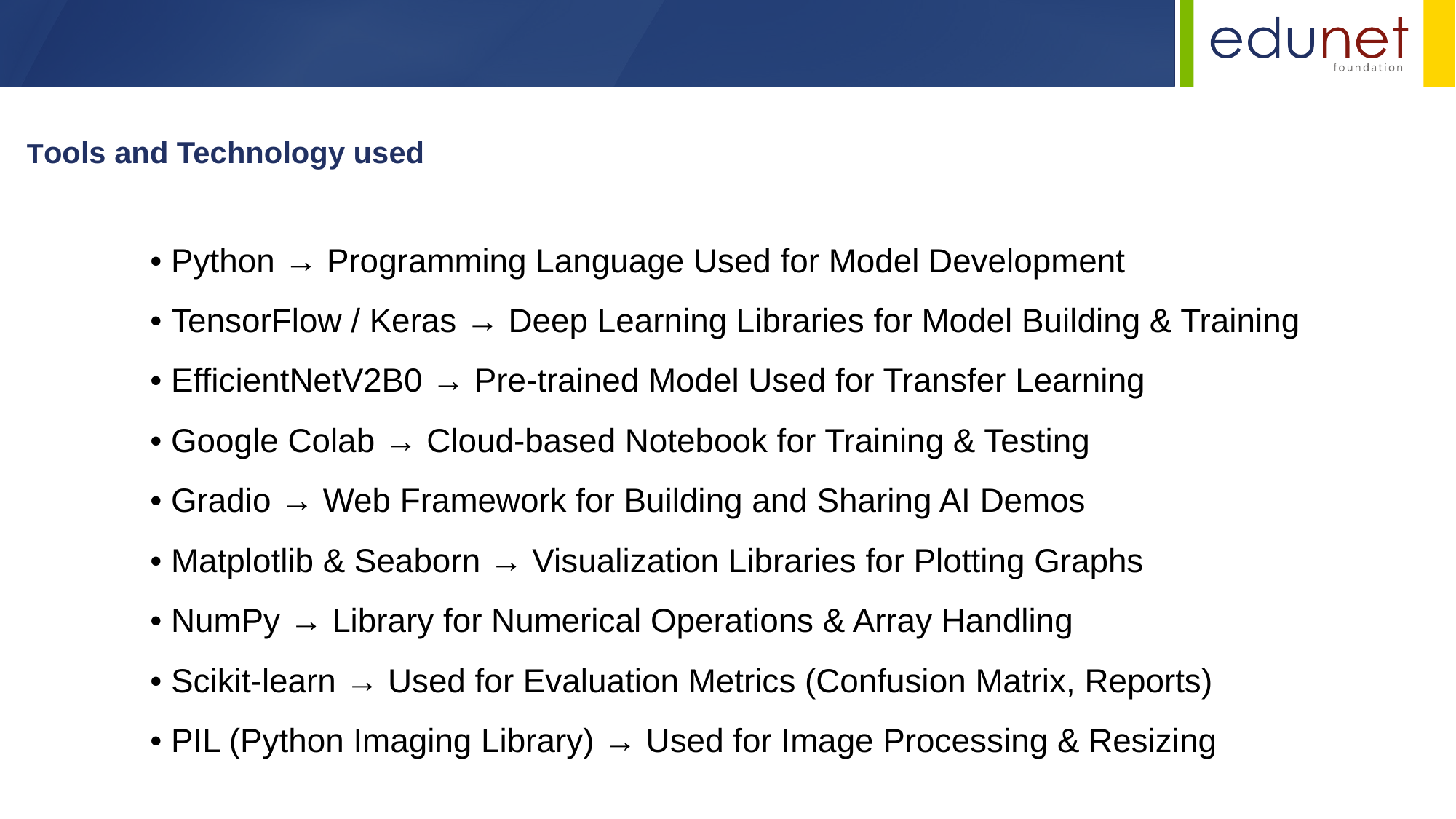

Tools and Technology used
• Python → Programming Language Used for Model Development
• TensorFlow / Keras → Deep Learning Libraries for Model Building & Training
• EfficientNetV2B0 → Pre-trained Model Used for Transfer Learning
• Google Colab → Cloud-based Notebook for Training & Testing
• Gradio → Web Framework for Building and Sharing AI Demos
• Matplotlib & Seaborn → Visualization Libraries for Plotting Graphs
• NumPy → Library for Numerical Operations & Array Handling
• Scikit-learn → Used for Evaluation Metrics (Confusion Matrix, Reports)
• PIL (Python Imaging Library) → Used for Image Processing & Resizing